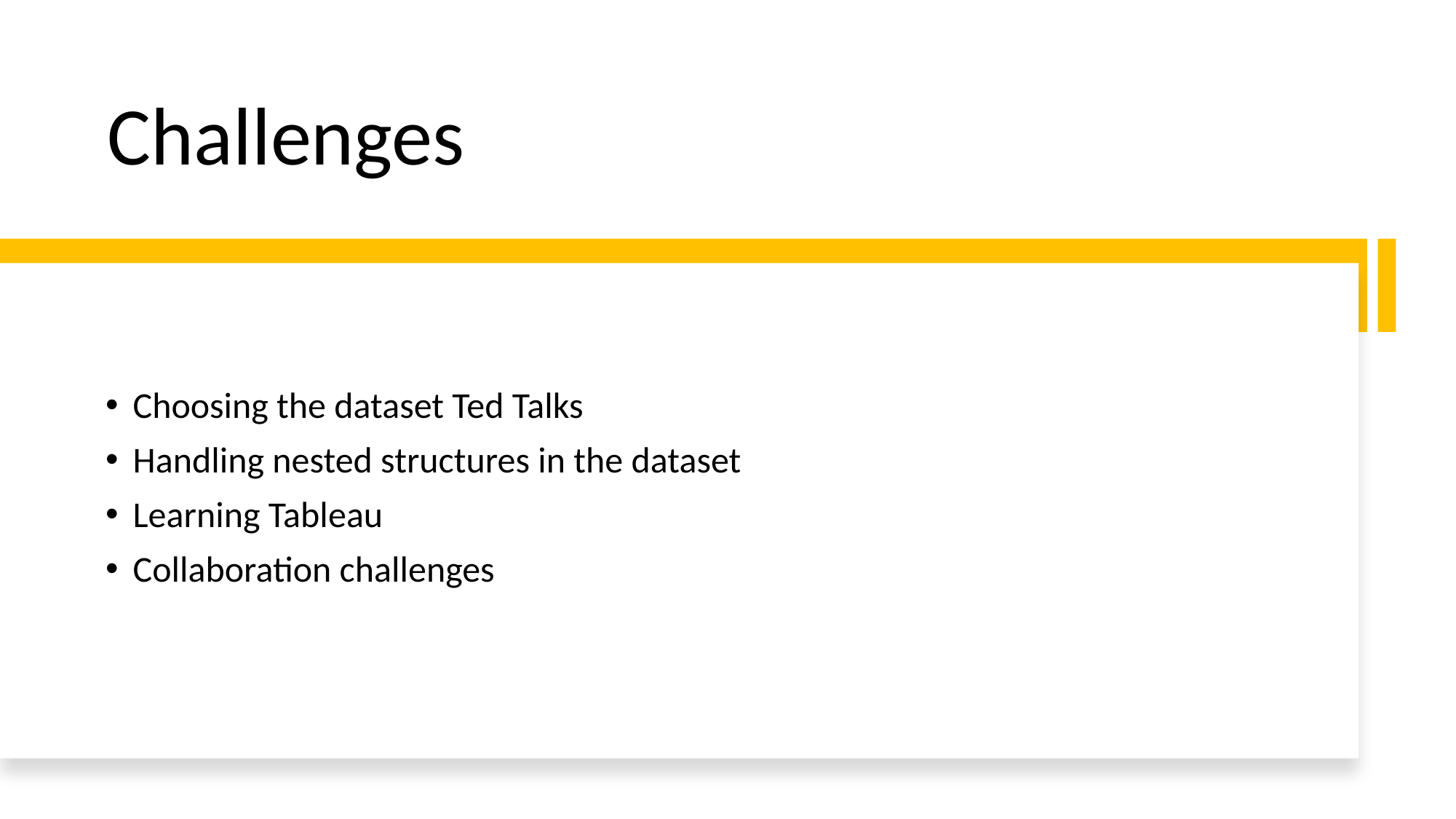

# Challenges

Choosing the dataset Ted Talks
Handling nested structures in the dataset
Learning Tableau
Collaboration challenges